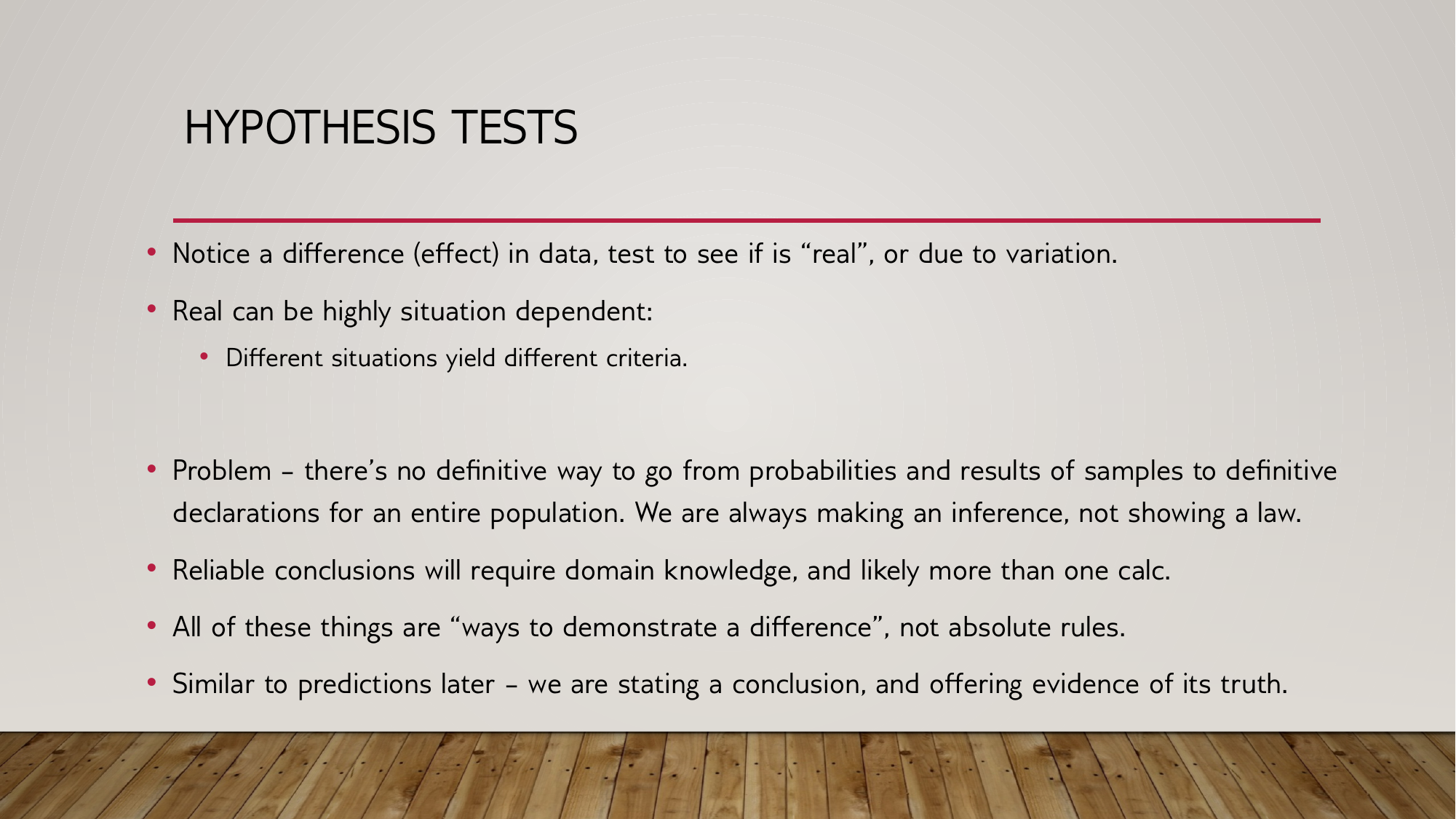

# Hypothesis Tests
Notice a difference (effect) in data, test to see if is “real”, or due to variation.
Real can be highly situation dependent:
Different situations yield different criteria.

Problem – there’s no definitive way to go from probabilities and results of samples to definitive declarations for an entire population. We are always making an inference, not showing a law.
Reliable conclusions will require domain knowledge, and likely more than one calc.
All of these things are “ways to demonstrate a difference”, not absolute rules.
Similar to predictions later – we are stating a conclusion, and offering evidence of its truth.